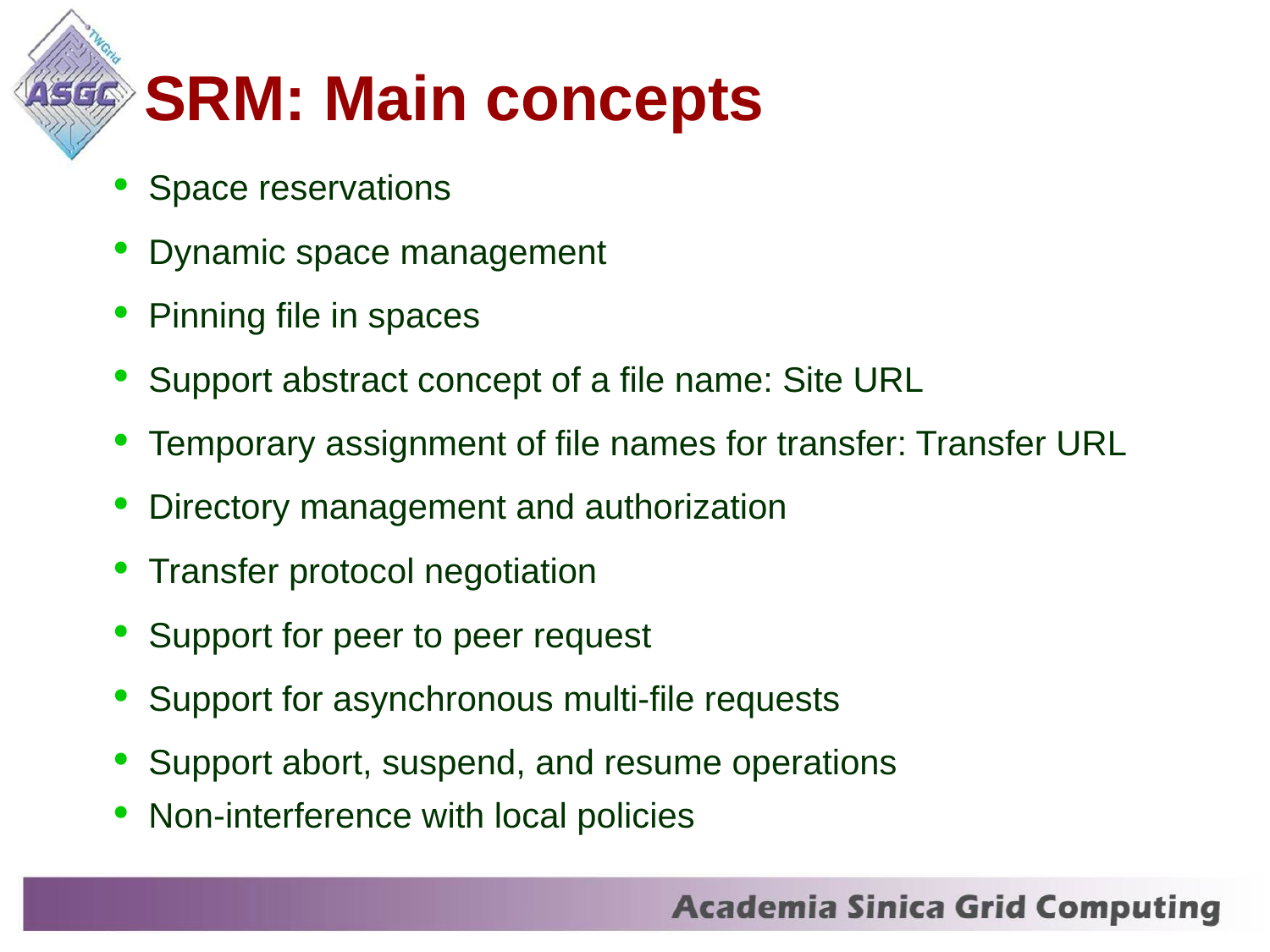

# SRM: Main concepts
Space reservations
Dynamic space management
Pinning file in spaces
Support abstract concept of a file name: Site URL
Temporary assignment of file names for transfer: Transfer URL
Directory management and authorization
Transfer protocol negotiation
Support for peer to peer request
Support for asynchronous multi-file requests
Support abort, suspend, and resume operations
Non-interference with local policies